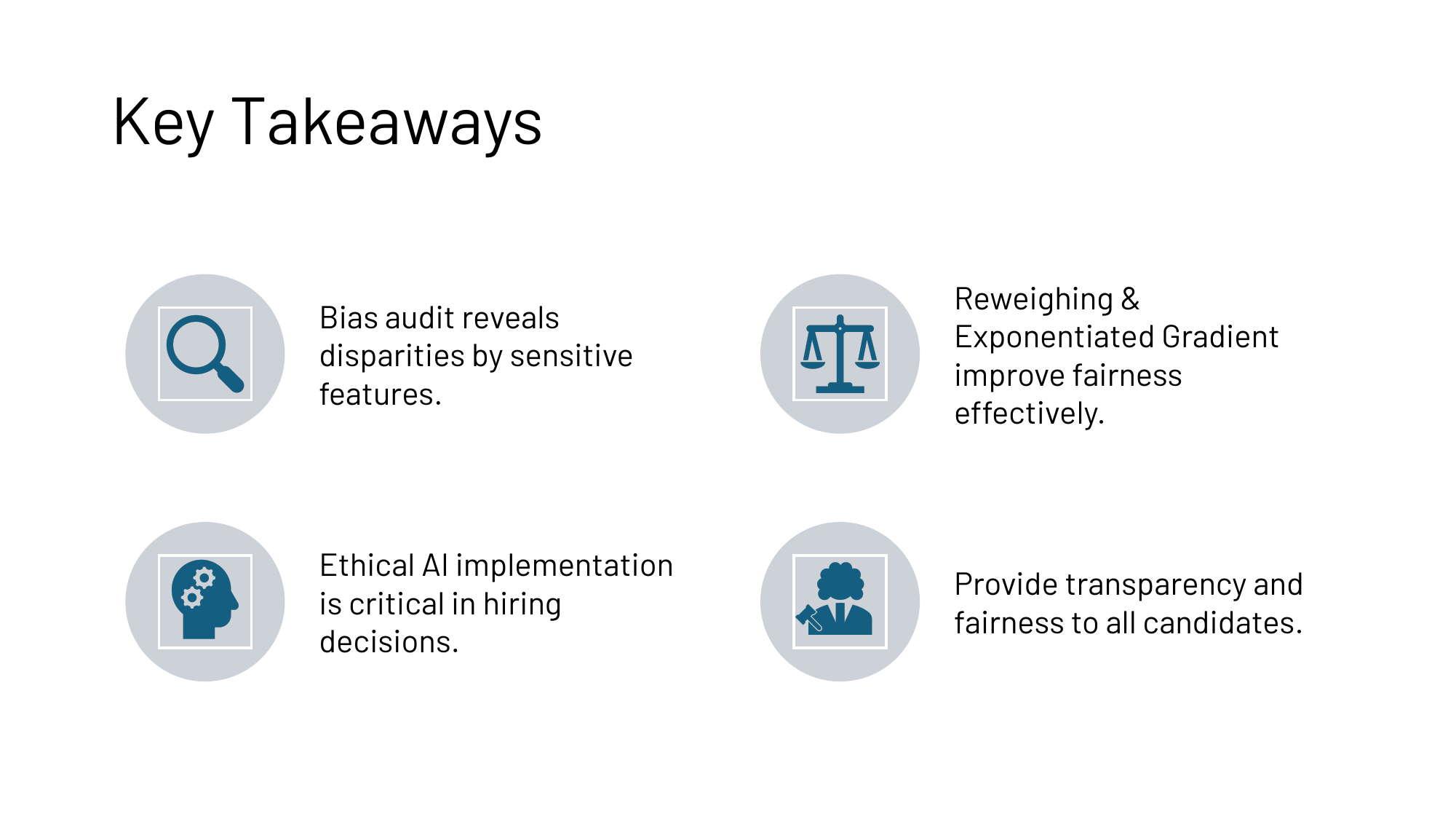

# Key Takeaways
Bias audit reveals disparities by sensitive features.
Reweighing & Exponentiated Gradient improve fairness effectively.
Ethical AI implementation is critical in hiring decisions.
Provide transparency and fairness to all candidates.